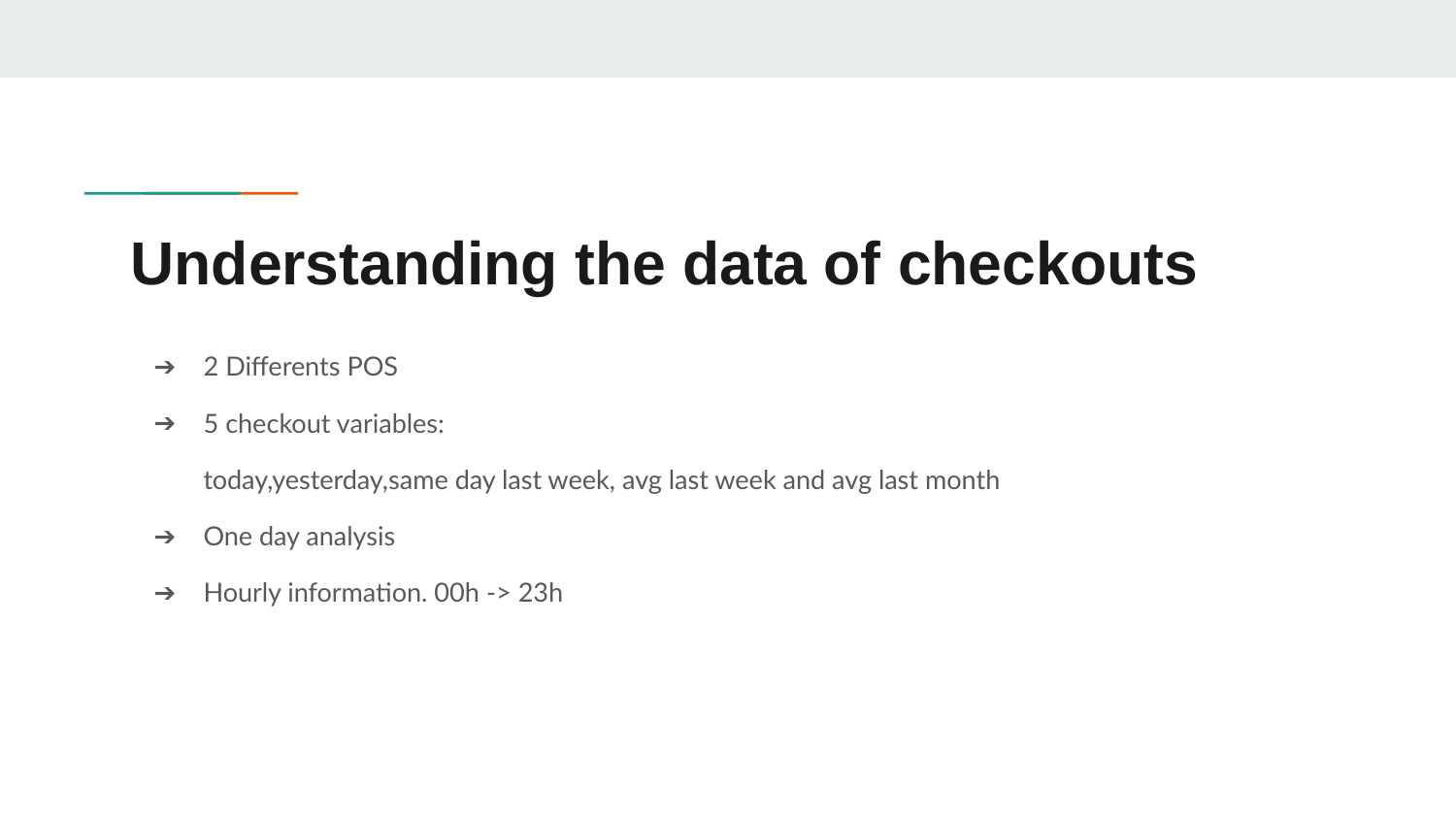

# Understanding the data of checkouts
2 Differents POS
5 checkout variables:
today,yesterday,same day last week, avg last week and avg last month
One day analysis
Hourly information. 00h -> 23h